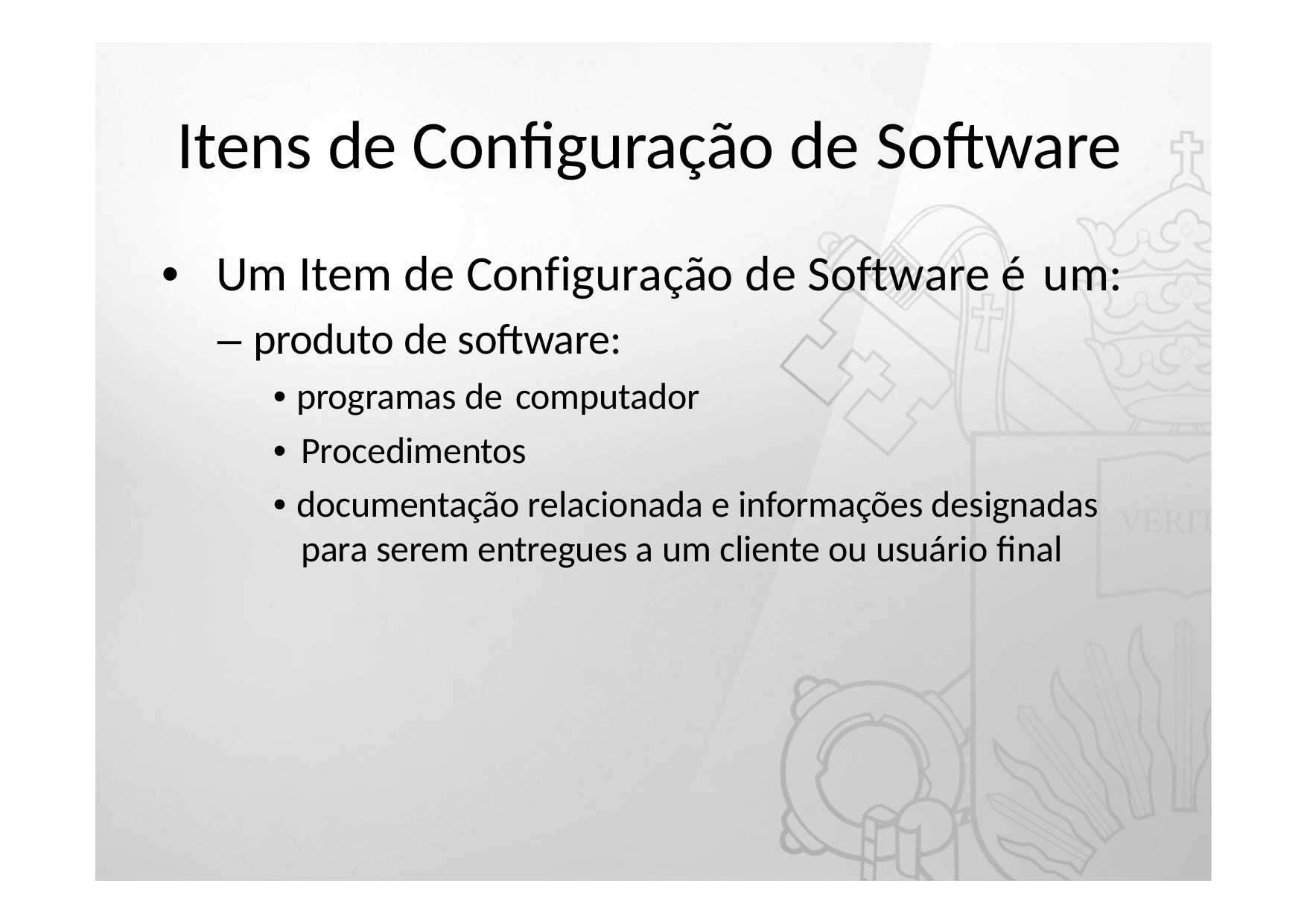

# Itens de Configuração de Software
•	Um Item de Configuração de Software é	um:
– produto de software:
• programas de computador
• Procedimentos
• documentação relacionada e informações designadas  para serem entregues a um cliente ou usuário final